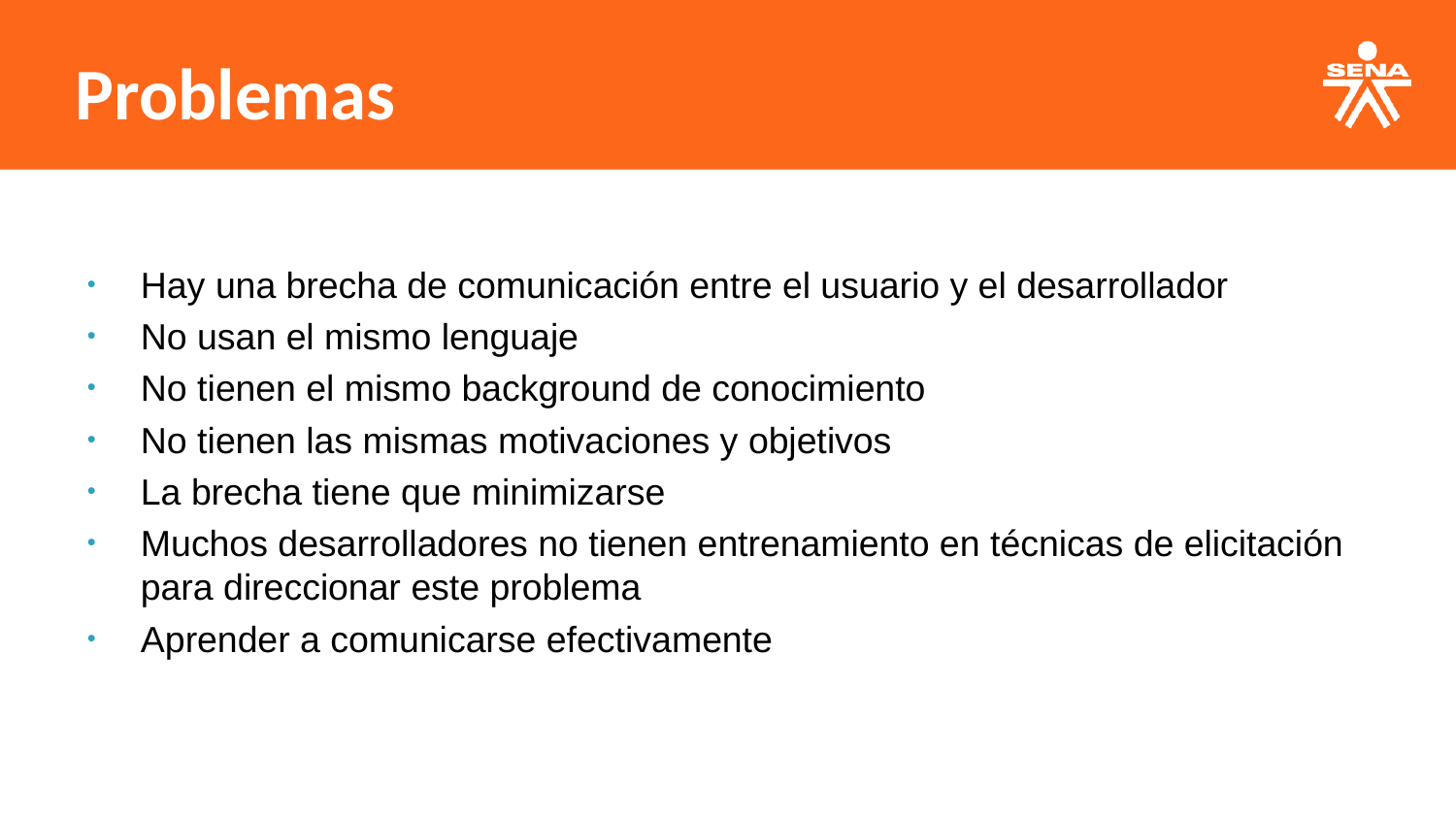

Problemas
Hay una brecha de comunicación entre el usuario y el desarrollador
No usan el mismo lenguaje
No tienen el mismo background de conocimiento
No tienen las mismas motivaciones y objetivos
La brecha tiene que minimizarse
Muchos desarrolladores no tienen entrenamiento en técnicas de elicitación para direccionar este problema
Aprender a comunicarse efectivamente